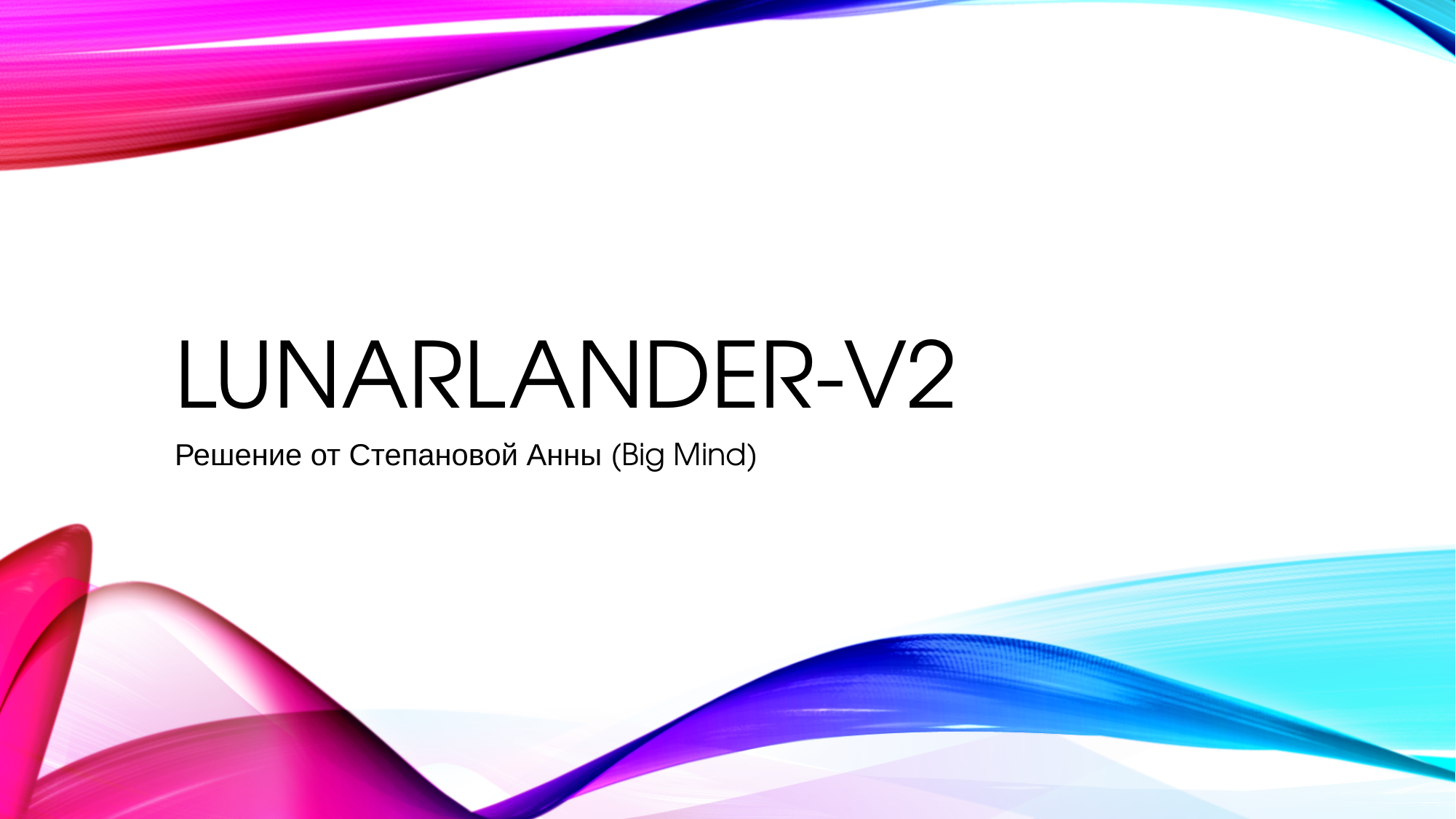

# LunarLander-v2
Решение от Степановой Анны (Big Mind)